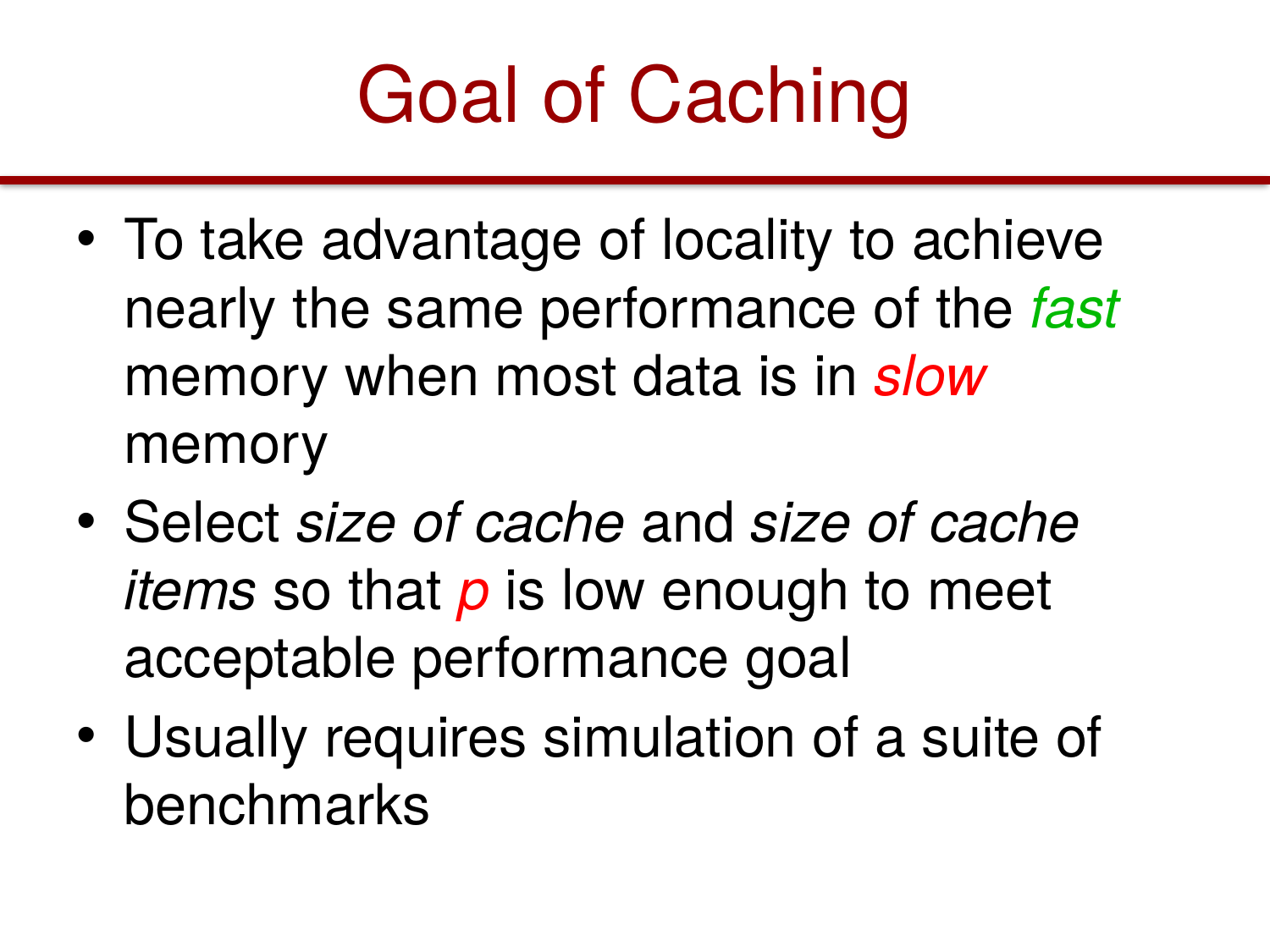

# Goal of Caching
To take advantage of locality to achieve nearly the same performance of the fast memory when most data is in slow memory
Select size of cache and size of cache items so that p is low enough to meet acceptable performance goal
Usually requires simulation of a suite of benchmarks